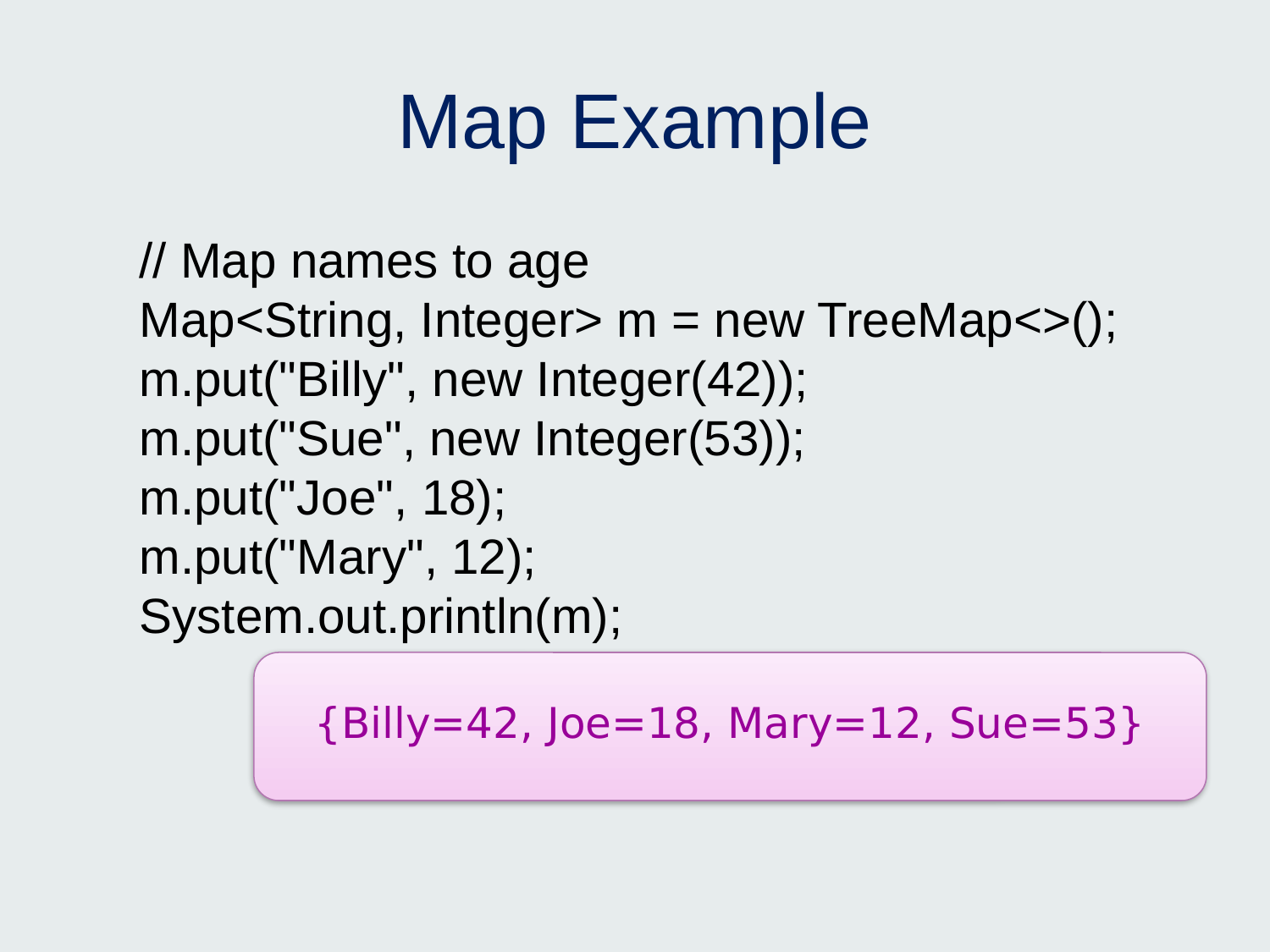

# Map Example
// Map names to age
Map<String, Integer> m = new TreeMap<>();
m.put("Billy", new Integer(42));
m.put("Sue", new Integer(53));
m.put("Joe", 18);
m.put("Mary", 12);
System.out.println(m);
{Billy=42, Joe=18, Mary=12, Sue=53}